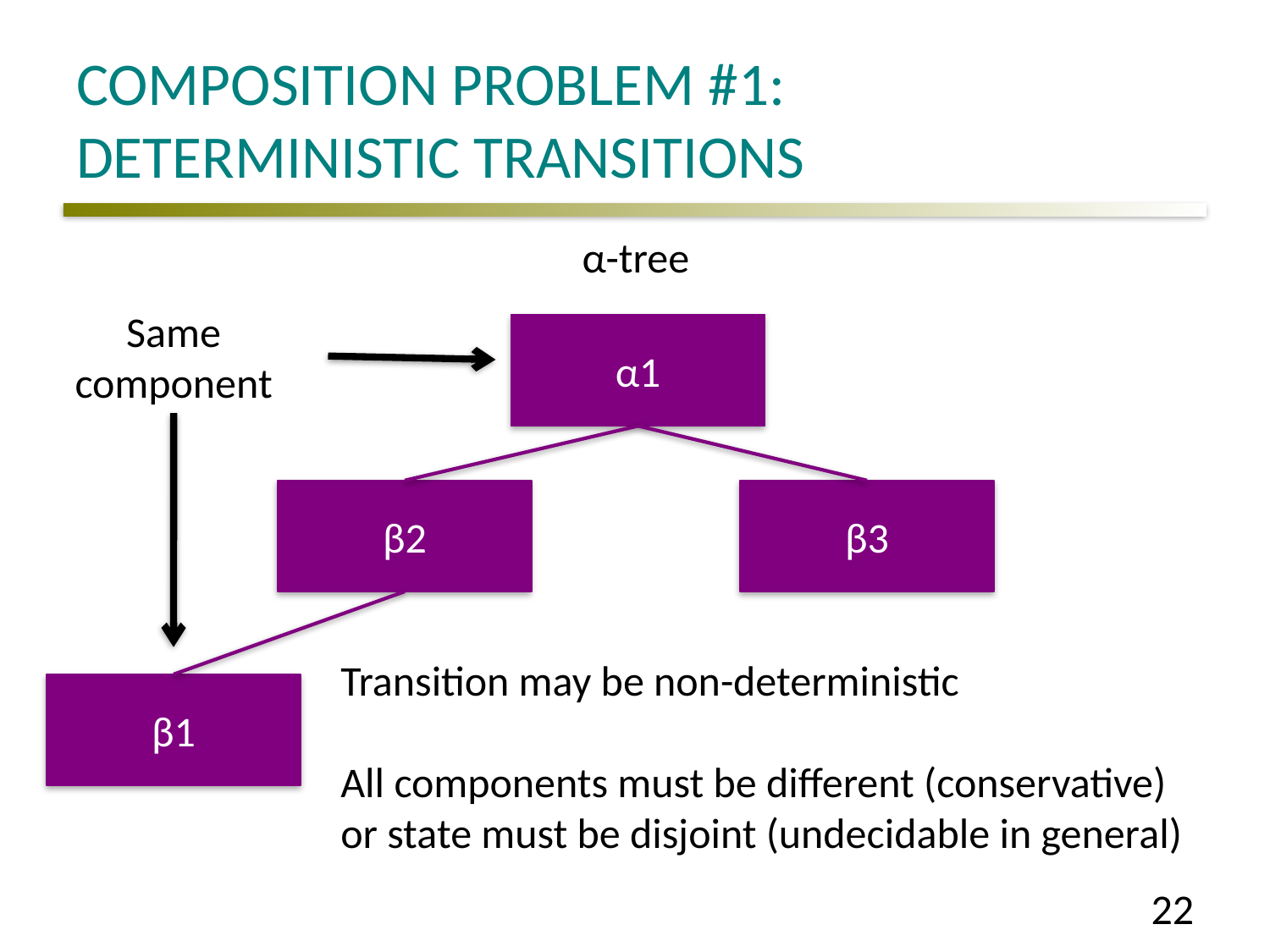

# Composition Problem #1: Deterministic Transitions
α-tree
Same component
α1
β2
β3
β1
Transition may be non-deterministic

All components must be different (conservative) or state must be disjoint (undecidable in general)
22